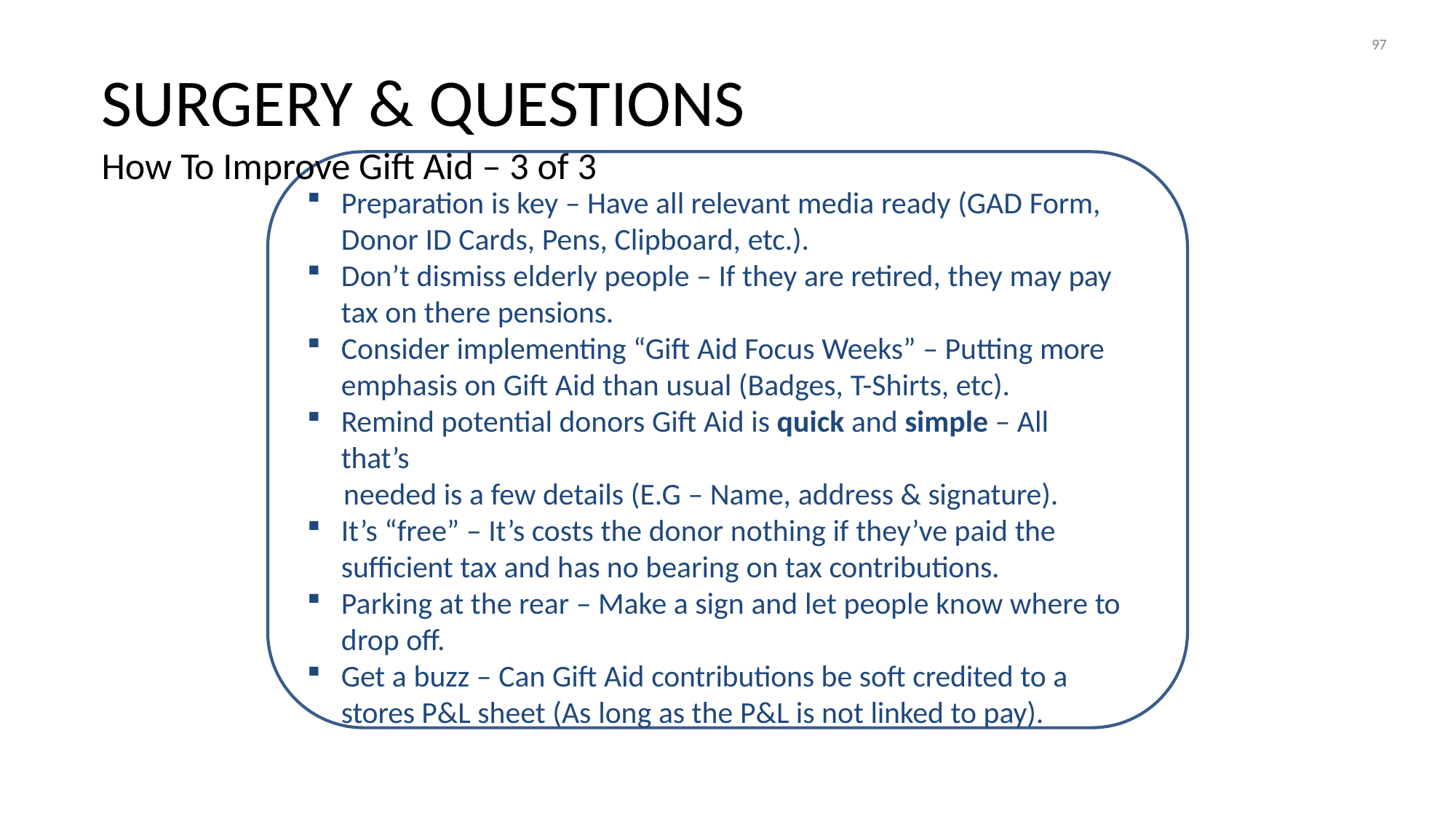

97
# SURGERY & QUESTIONS
How To Improve Gift Aid – 3 of 3

Preparation is key – Have all relevant media ready (GAD Form,
Donor ID Cards, Pens, Clipboard, etc.).
Don’t dismiss elderly people – If they are retired, they may pay tax on there pensions.
Consider implementing “Gift Aid Focus Weeks” – Putting more emphasis on Gift Aid than usual (Badges, T-Shirts, etc).
Remind potential donors Gift Aid is quick and simple – All that’s
needed is a few details (E.G – Name, address & signature).
It’s “free” – It’s costs the donor nothing if they’ve paid the
sufficient tax and has no bearing on tax contributions.
Parking at the rear – Make a sign and let people know where to drop off.
Get a buzz – Can Gift Aid contributions be soft credited to a
stores P&L sheet (As long as the P&L is not linked to pay).